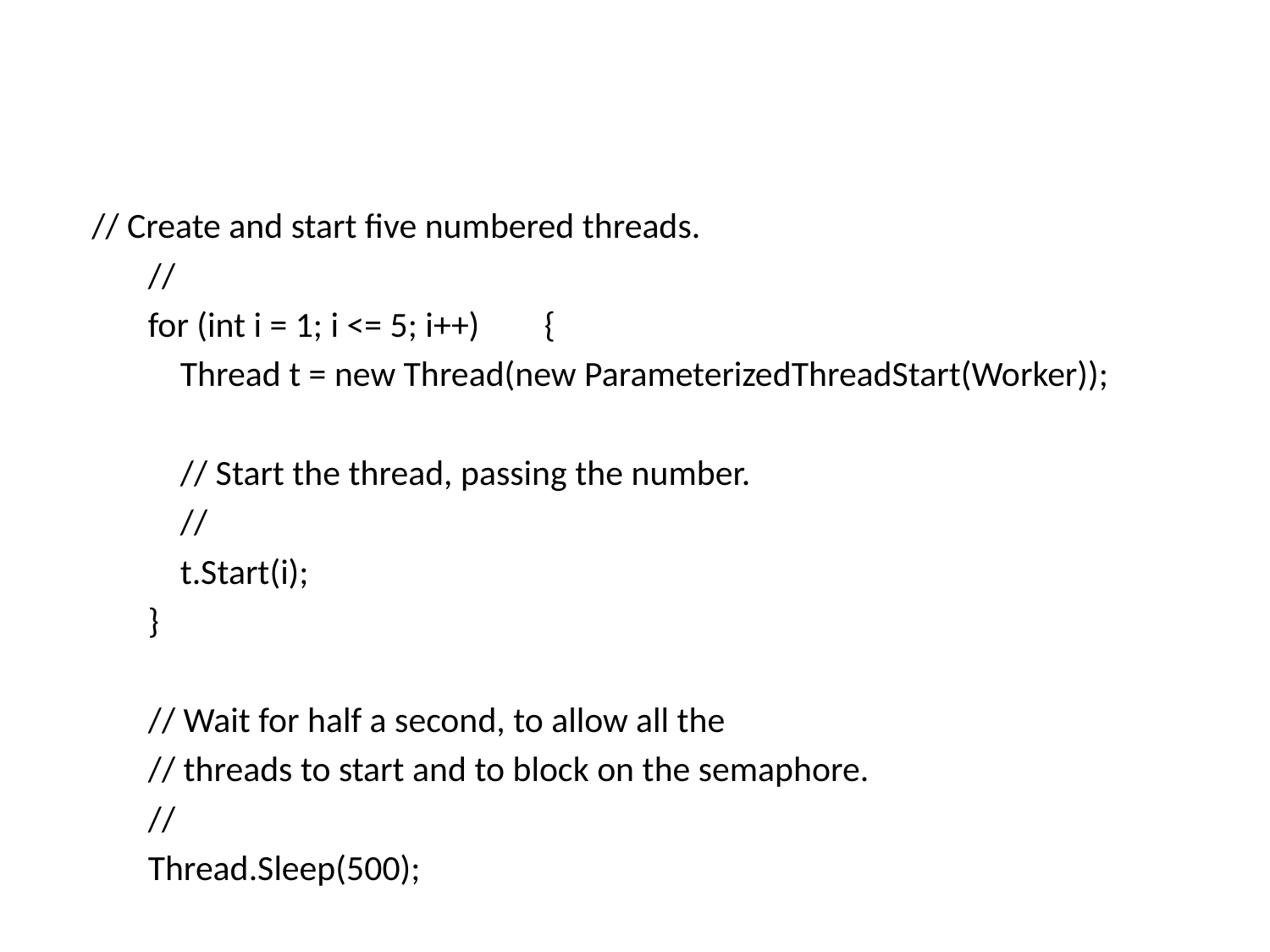

#
 // Create and start five numbered threads.
        //
        for (int i = 1; i <= 5; i++)        {
            Thread t = new Thread(new ParameterizedThreadStart(Worker));

            // Start the thread, passing the number.
            //
            t.Start(i);
        }

        // Wait for half a second, to allow all the
        // threads to start and to block on the semaphore.
        //
        Thread.Sleep(500);